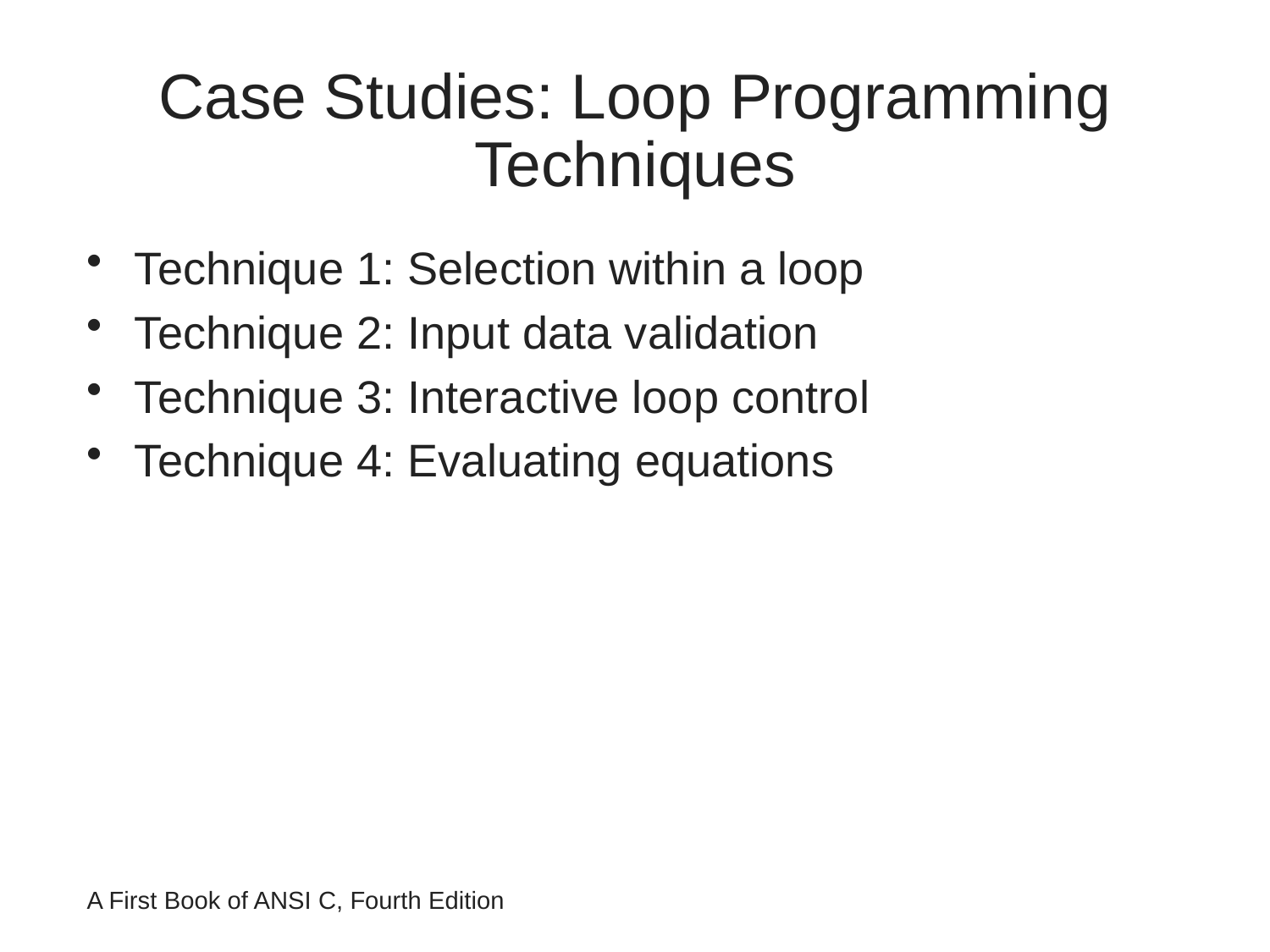

# Case Studies: Loop Programming Techniques
Technique 1: Selection within a loop
Technique 2: Input data validation
Technique 3: Interactive loop control
Technique 4: Evaluating equations

A First Book of ANSI C, Fourth Edition
45